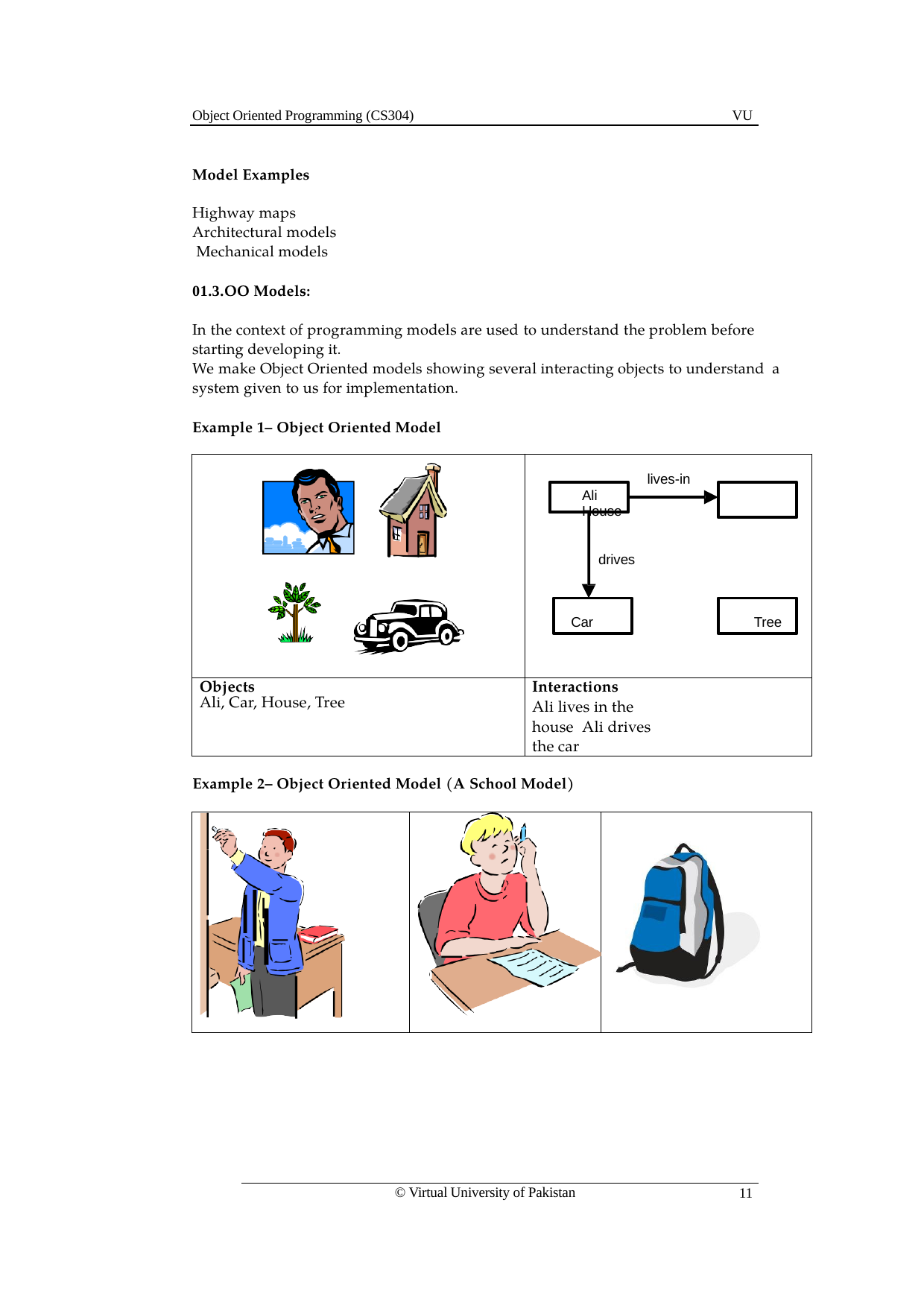

Object Oriented Programming (CS304)
VU

Model Examples

Highway maps  Architectural models  Mechanical models

01.3.OO Models:

In the context of programming models are used to understand the problem before   starting developing it.
We make Object Oriented models showing several interacting objects to understand  a system given to us for implementation.

Example 1– Object Oriented Model
|  | lives-in Ali House drives Car Tree |
| --- | --- |
| Objects Ali, Car, House, Tree | Interactions Ali lives in the house Ali drives the car |

Example 2– Object Oriented Model (A School Model)

|  |  |  |
| --- | --- | --- |

© Virtual University of Pakistan

11